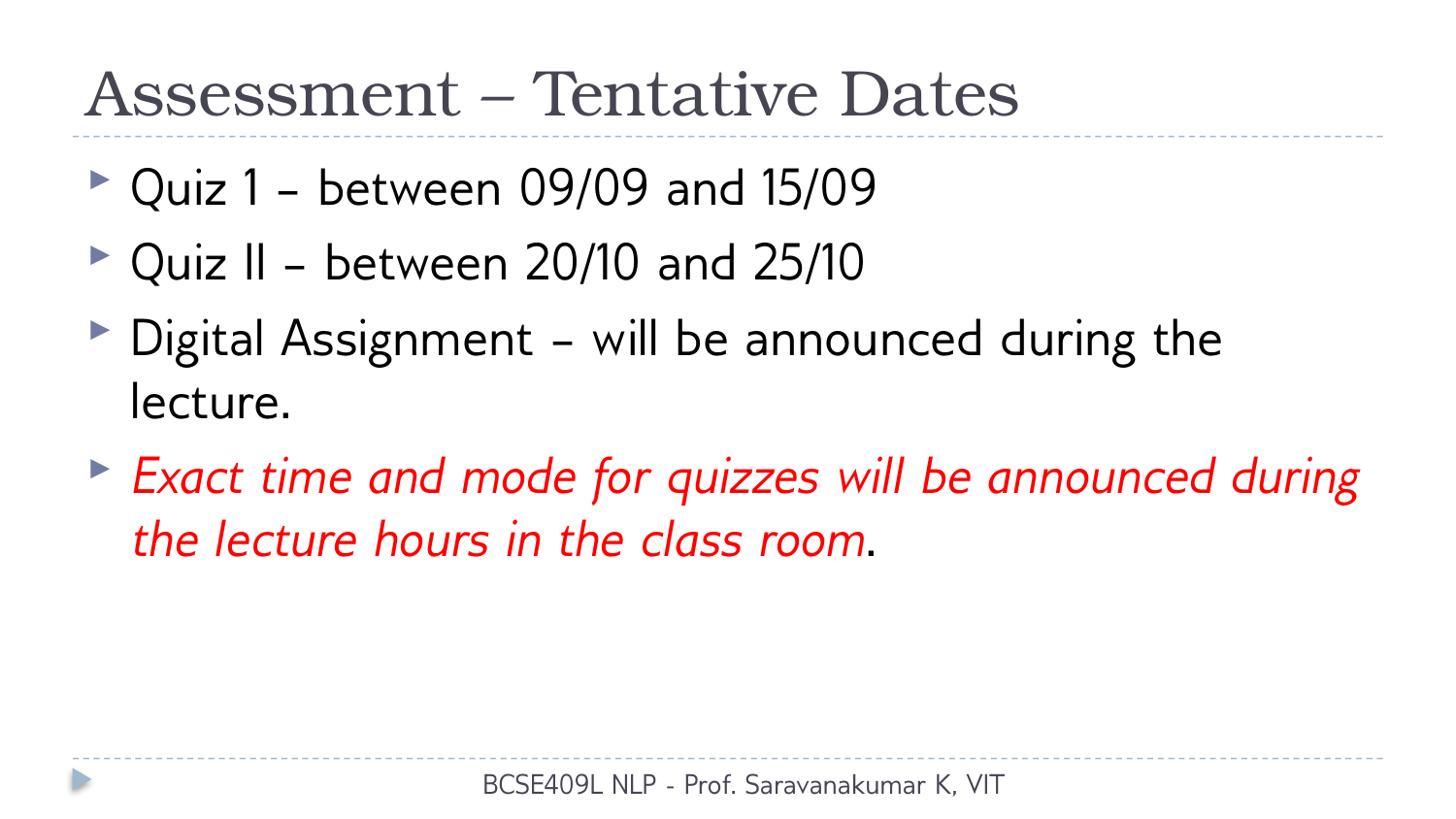

# Assessment – Tentative Dates
Quiz 1 – between 09/09 and 15/09
Quiz II – between 20/10 and 25/10
Digital Assignment – will be announced during the lecture.
Exact time and mode for quizzes will be announced during the lecture hours in the class room.
BCSE409L NLP - Prof. Saravanakumar K, VIT